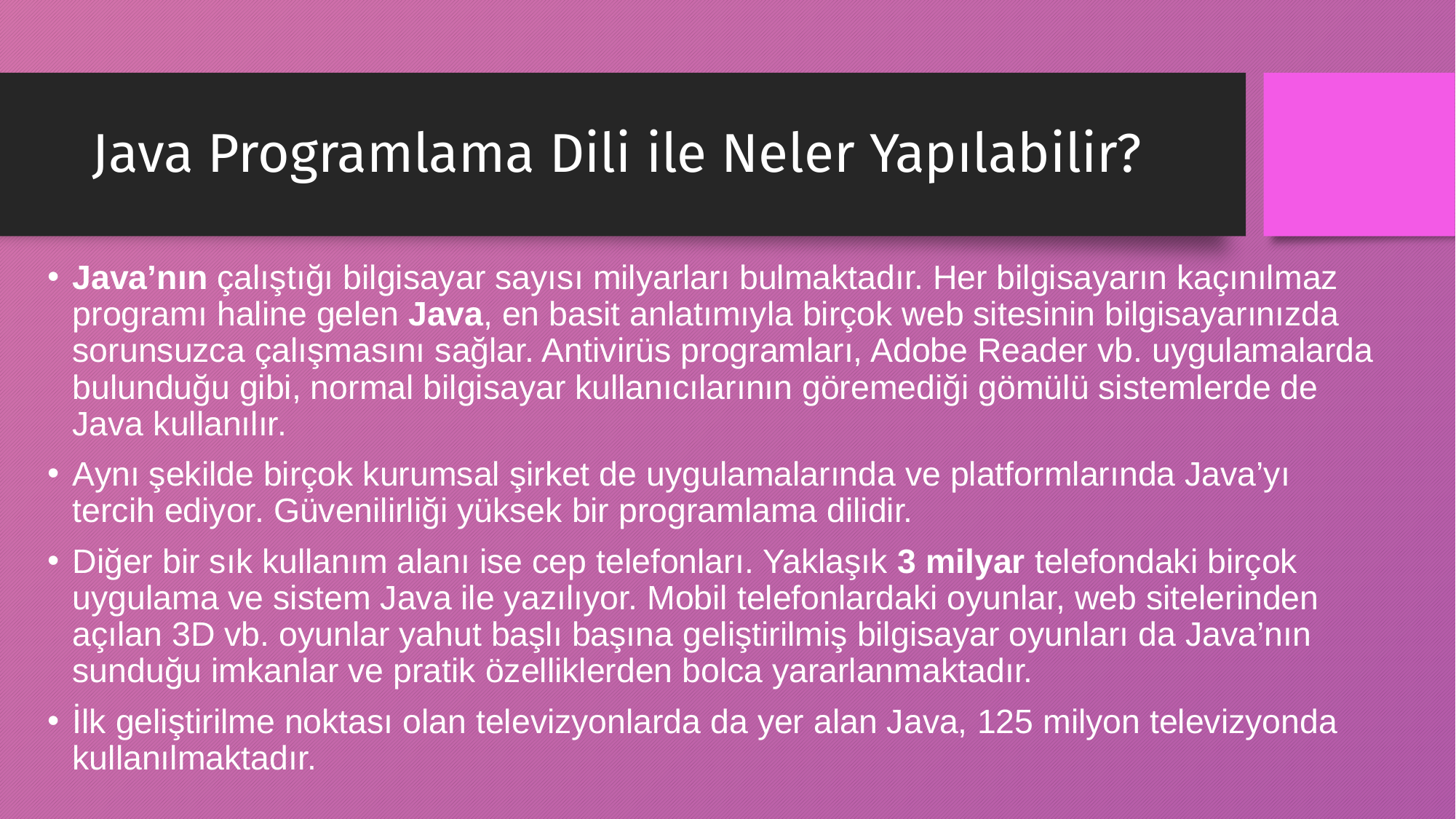

# Java Programlama Dili ile Neler Yapılabilir?
Java’nın çalıştığı bilgisayar sayısı milyarları bulmaktadır. Her bilgisayarın kaçınılmaz programı haline gelen Java, en basit anlatımıyla birçok web sitesinin bilgisayarınızda sorunsuzca çalışmasını sağlar. Antivirüs programları, Adobe Reader vb. uygulamalarda bulunduğu gibi, normal bilgisayar kullanıcılarının göremediği gömülü sistemlerde de Java kullanılır.
Aynı şekilde birçok kurumsal şirket de uygulamalarında ve platformlarında Java’yı tercih ediyor. Güvenilirliği yüksek bir programlama dilidir.
Diğer bir sık kullanım alanı ise cep telefonları. Yaklaşık 3 milyar telefondaki birçok uygulama ve sistem Java ile yazılıyor. Mobil telefonlardaki oyunlar, web sitelerinden açılan 3D vb. oyunlar yahut başlı başına geliştirilmiş bilgisayar oyunları da Java’nın sunduğu imkanlar ve pratik özelliklerden bolca yararlanmaktadır.
İlk geliştirilme noktası olan televizyonlarda da yer alan Java, 125 milyon televizyonda kullanılmaktadır.